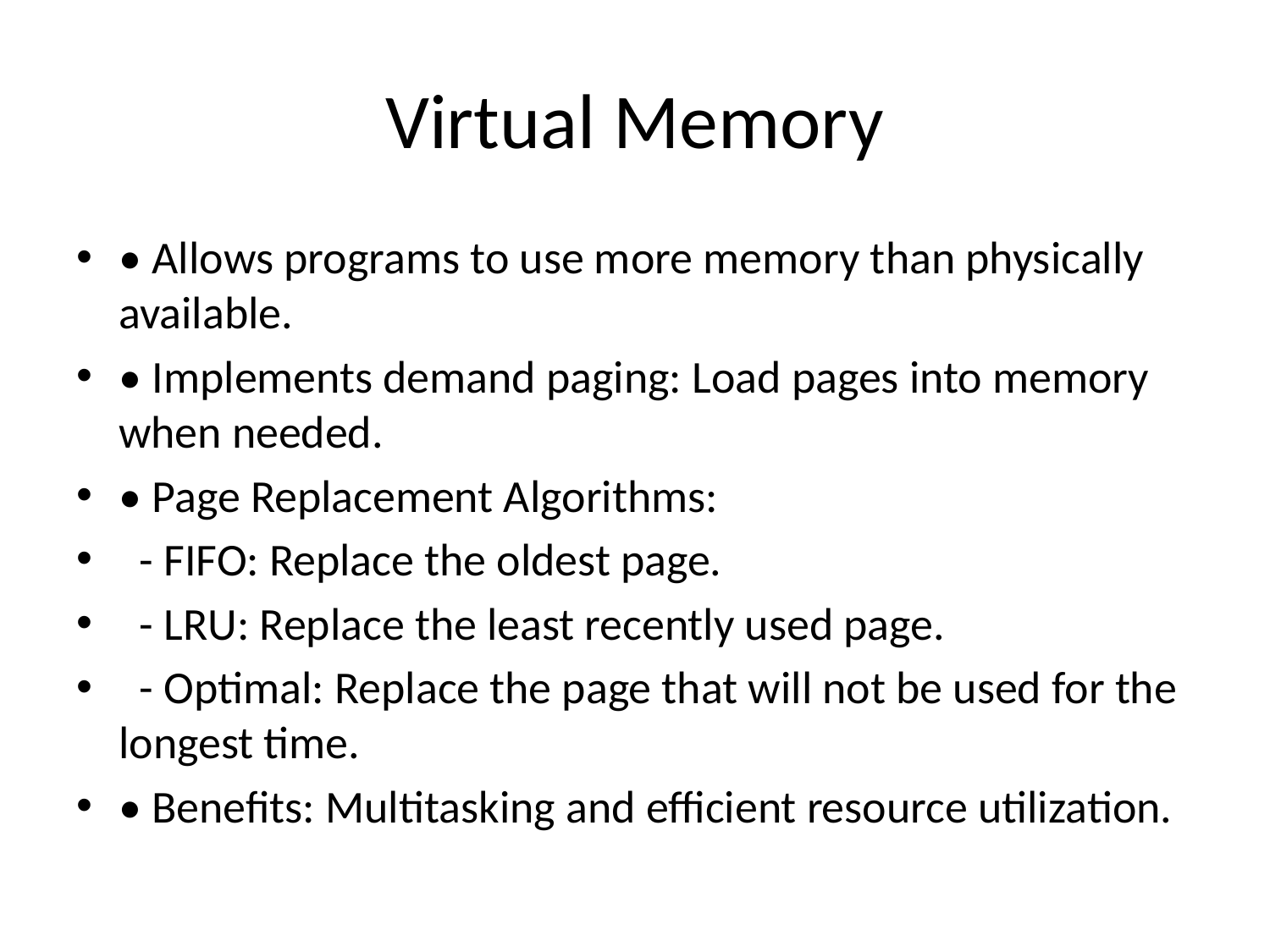

# Virtual Memory
• Allows programs to use more memory than physically available.
• Implements demand paging: Load pages into memory when needed.
• Page Replacement Algorithms:
  - FIFO: Replace the oldest page.
  - LRU: Replace the least recently used page.
  - Optimal: Replace the page that will not be used for the longest time.
• Benefits: Multitasking and efficient resource utilization.